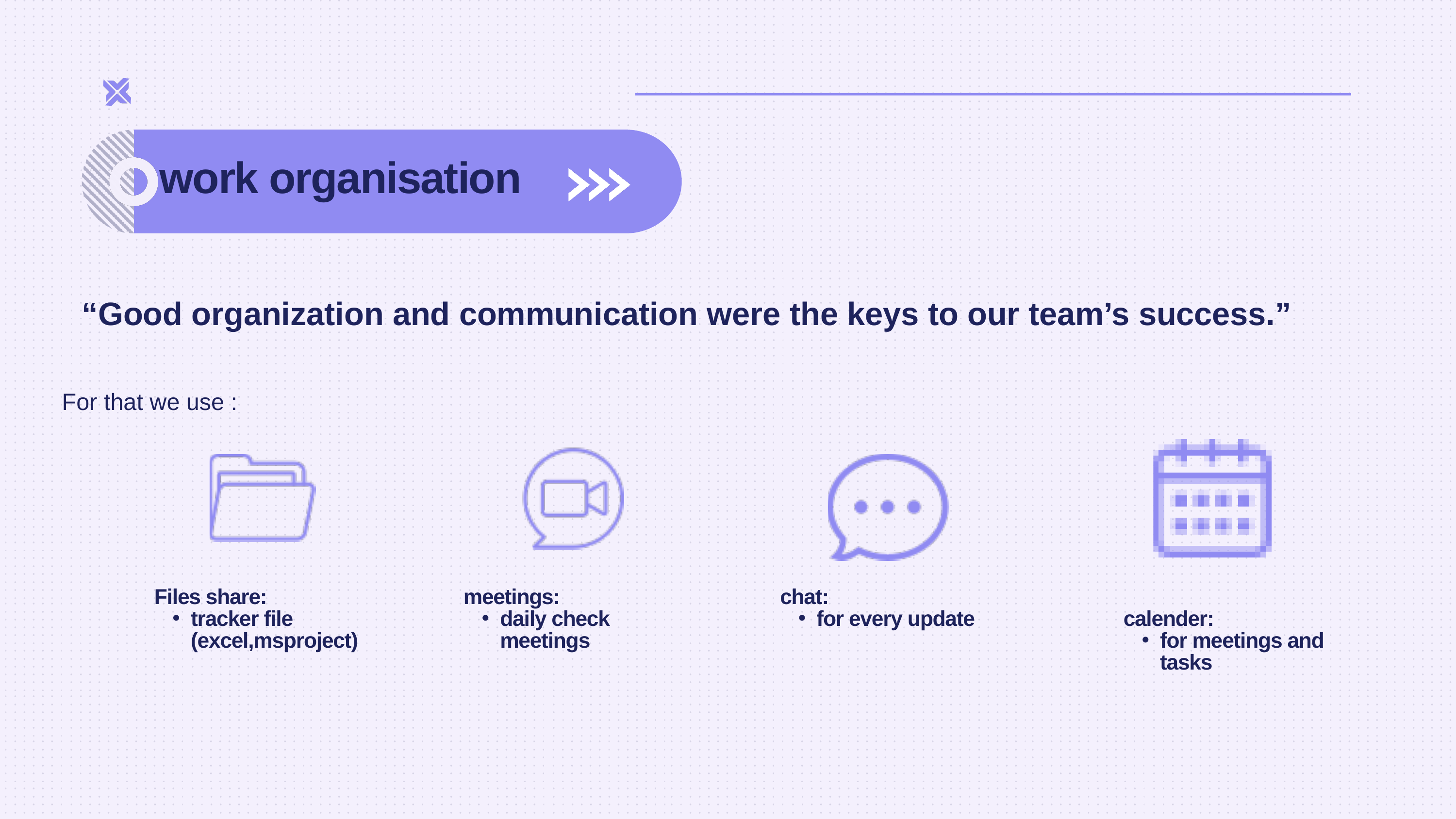

work organisation
“Good organization and communication were the keys to our team’s success.”
For that we use :

Files share:
tracker file (excel,msproject)
meetings:
daily check meetings
chat:
for every update
calender:
for meetings and tasks